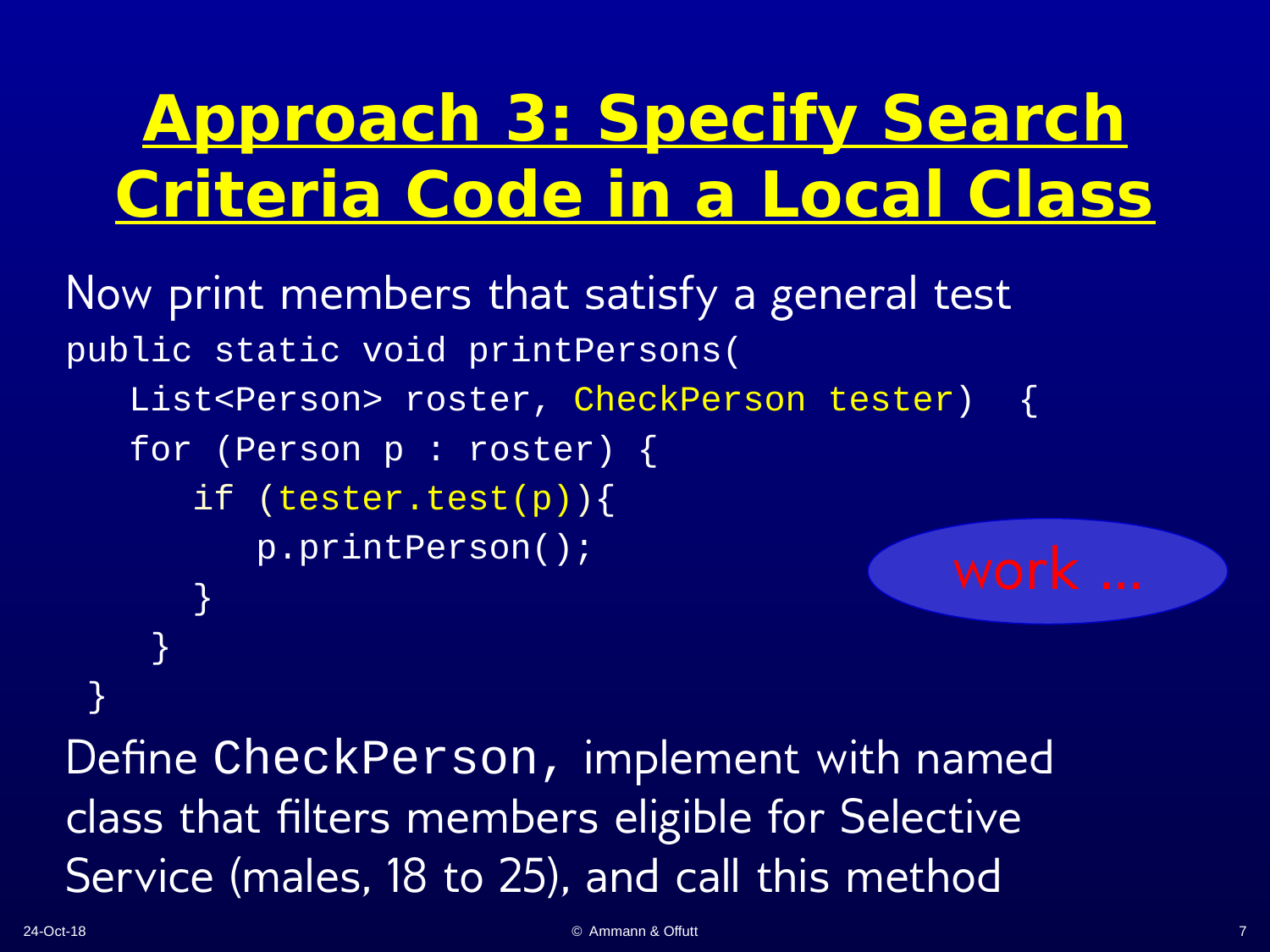

# Approach 3: Specify Search Criteria Code in a Local Class
Now print members that satisfy a general test
public static void printPersons(
   List<Person> roster, CheckPerson tester)  {
   for (Person p : roster) {
      if (tester.test(p)){
         p.printPerson();
      }
    }
 }
Define CheckPerson, implement with named class that filters members eligible for Selective Service (males, 18 to 25), and call this method
work …
24-Oct-18
©  Ammann & Offutt
7